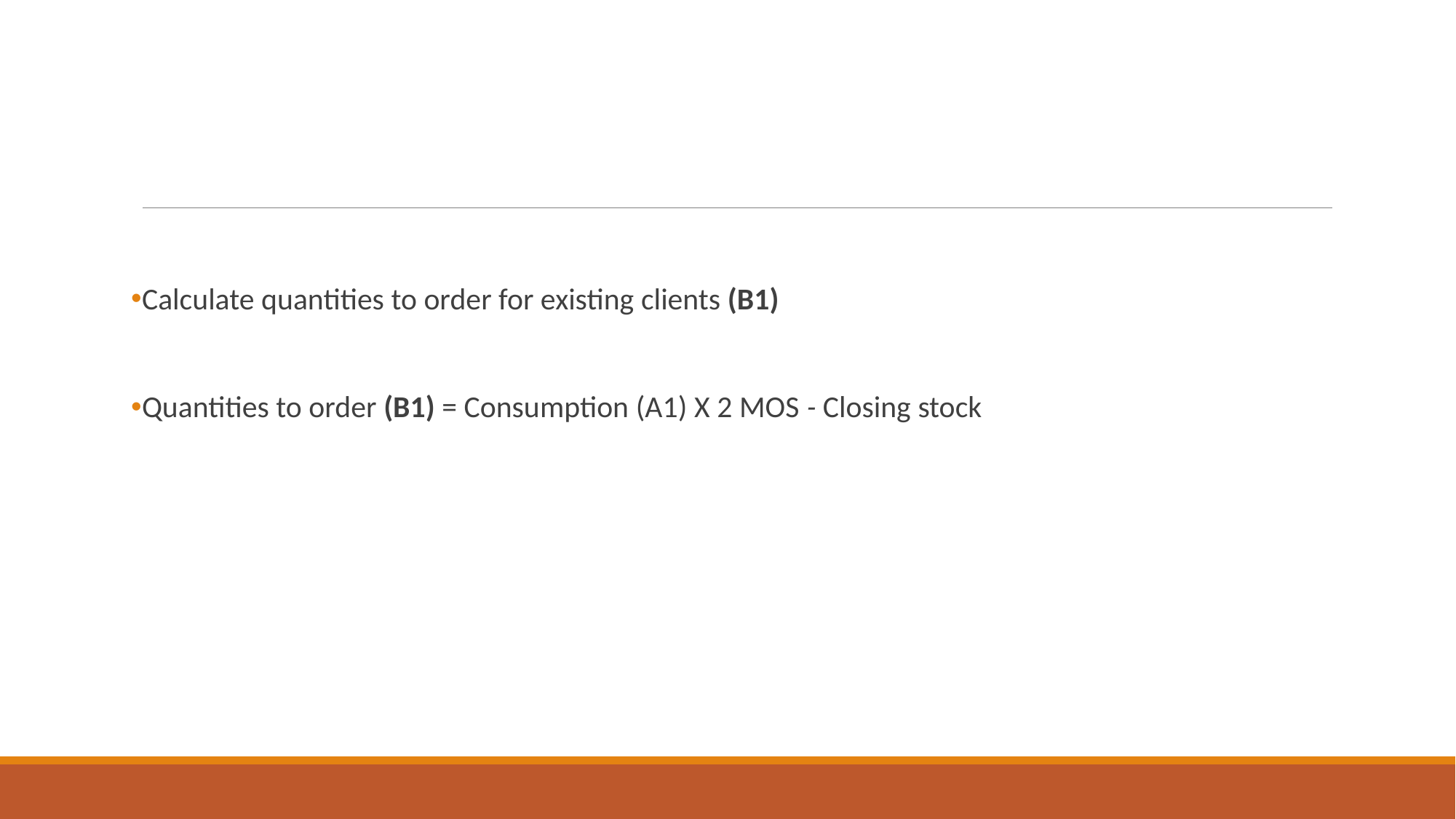

#

Calculate quantities to order for existing clients (B1)

Quantities to order (B1) = Consumption (A1) X 2 MOS - Closing stock